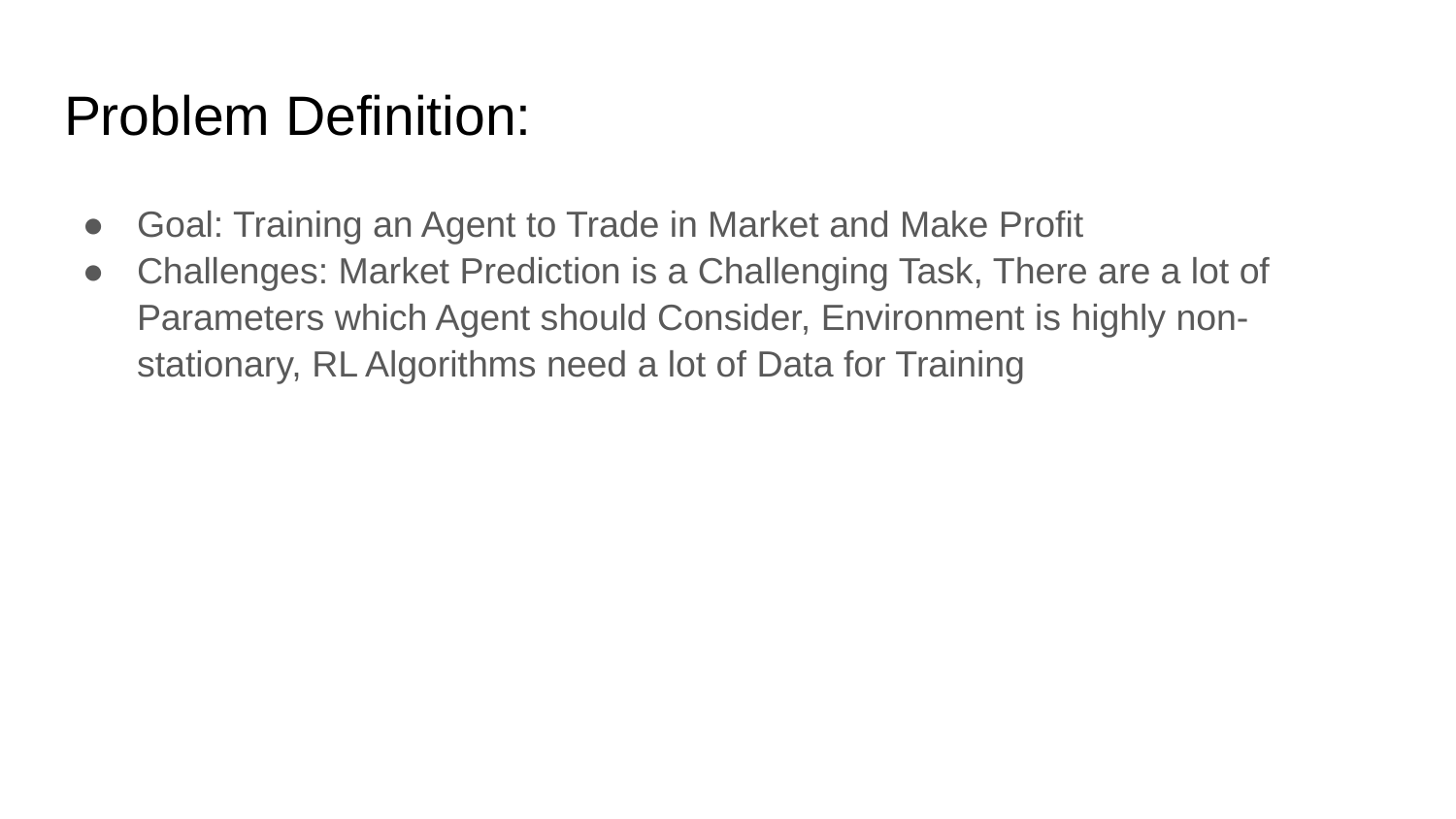

# Problem Definition:
Goal: Training an Agent to Trade in Market and Make Profit
Challenges: Market Prediction is a Challenging Task, There are a lot of Parameters which Agent should Consider, Environment is highly non-stationary, RL Algorithms need a lot of Data for Training